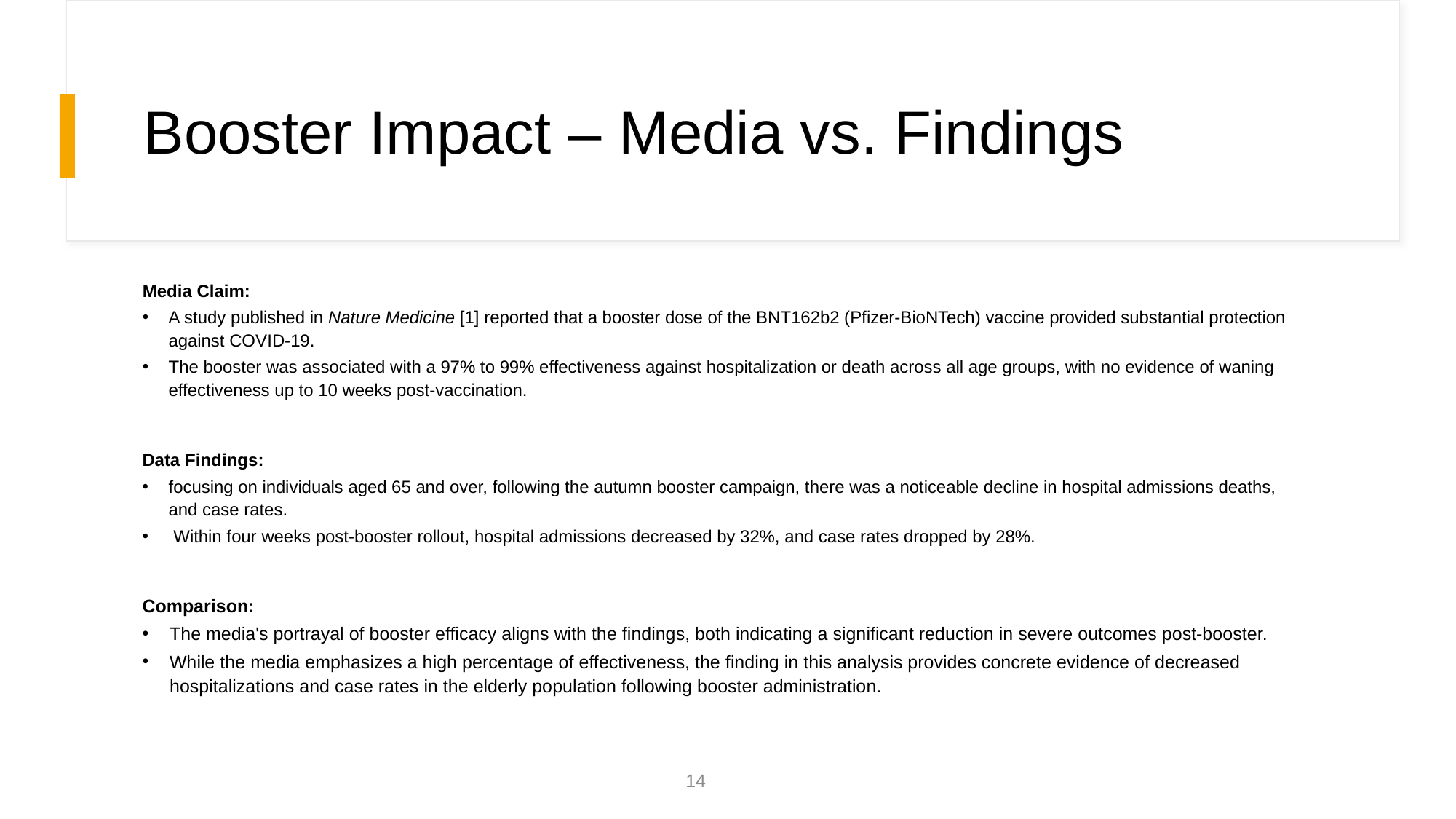

# Booster Impact – Media vs. Findings
Media Claim:
A study published in Nature Medicine [1] reported that a booster dose of the BNT162b2 (Pfizer-BioNTech) vaccine provided substantial protection against COVID-19.
The booster was associated with a 97% to 99% effectiveness against hospitalization or death across all age groups, with no evidence of waning effectiveness up to 10 weeks post-vaccination.

Data Findings:
focusing on individuals aged 65 and over, following the autumn booster campaign, there was a noticeable decline in hospital admissions deaths, and case rates.
 Within four weeks post-booster rollout, hospital admissions decreased by 32%, and case rates dropped by 28%.

Comparison:
The media's portrayal of booster efficacy aligns with the findings, both indicating a significant reduction in severe outcomes post-booster.
While the media emphasizes a high percentage of effectiveness, the finding in this analysis provides concrete evidence of decreased hospitalizations and case rates in the elderly population following booster administration.

14